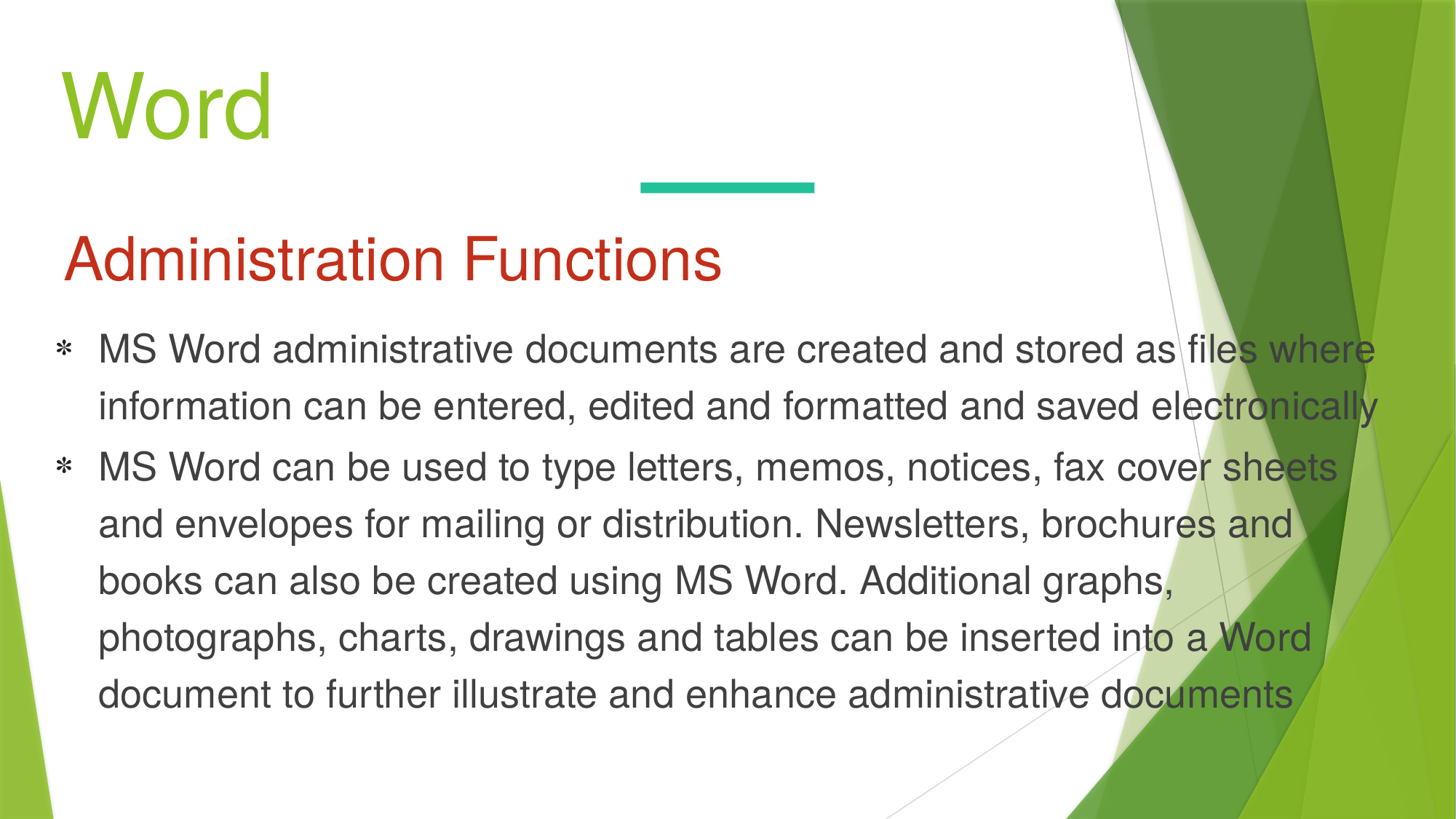

Word

Administration Functions
MS Word administrative documents are created and stored as files where information can be entered, edited and formatted and saved electronically
MS Word can be used to type letters, memos, notices, fax cover sheets and envelopes for mailing or distribution. Newsletters, brochures and books can also be created using MS Word. Additional graphs, photographs, charts, drawings and tables can be inserted into a Word document to further illustrate and enhance administrative documents